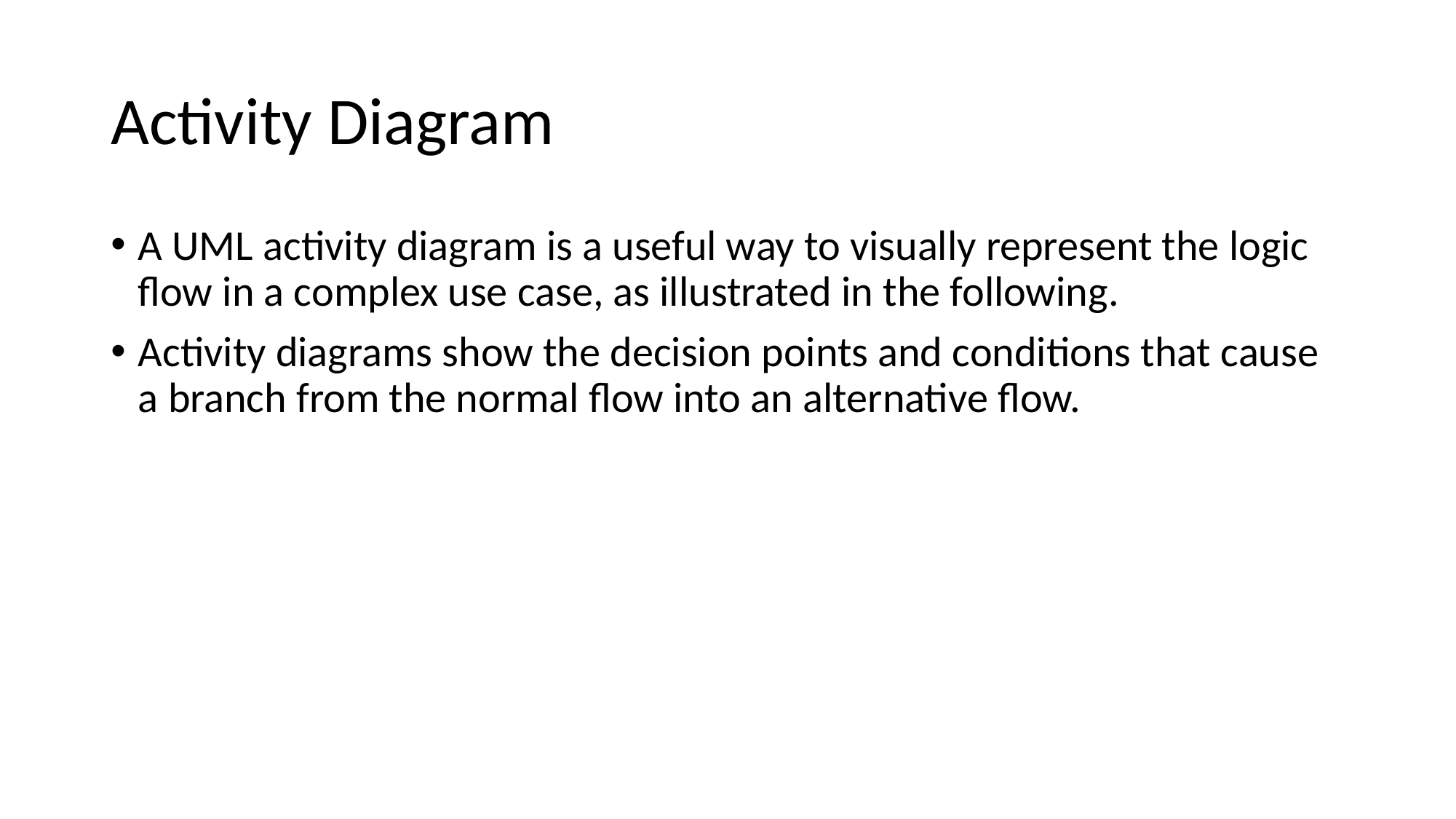

Activity Diagram
A UML activity diagram is a useful way to visually represent the logic flow in a complex use case, as illustrated in the following.
Activity diagrams show the decision points and conditions that cause a branch from the normal flow into an alternative flow.